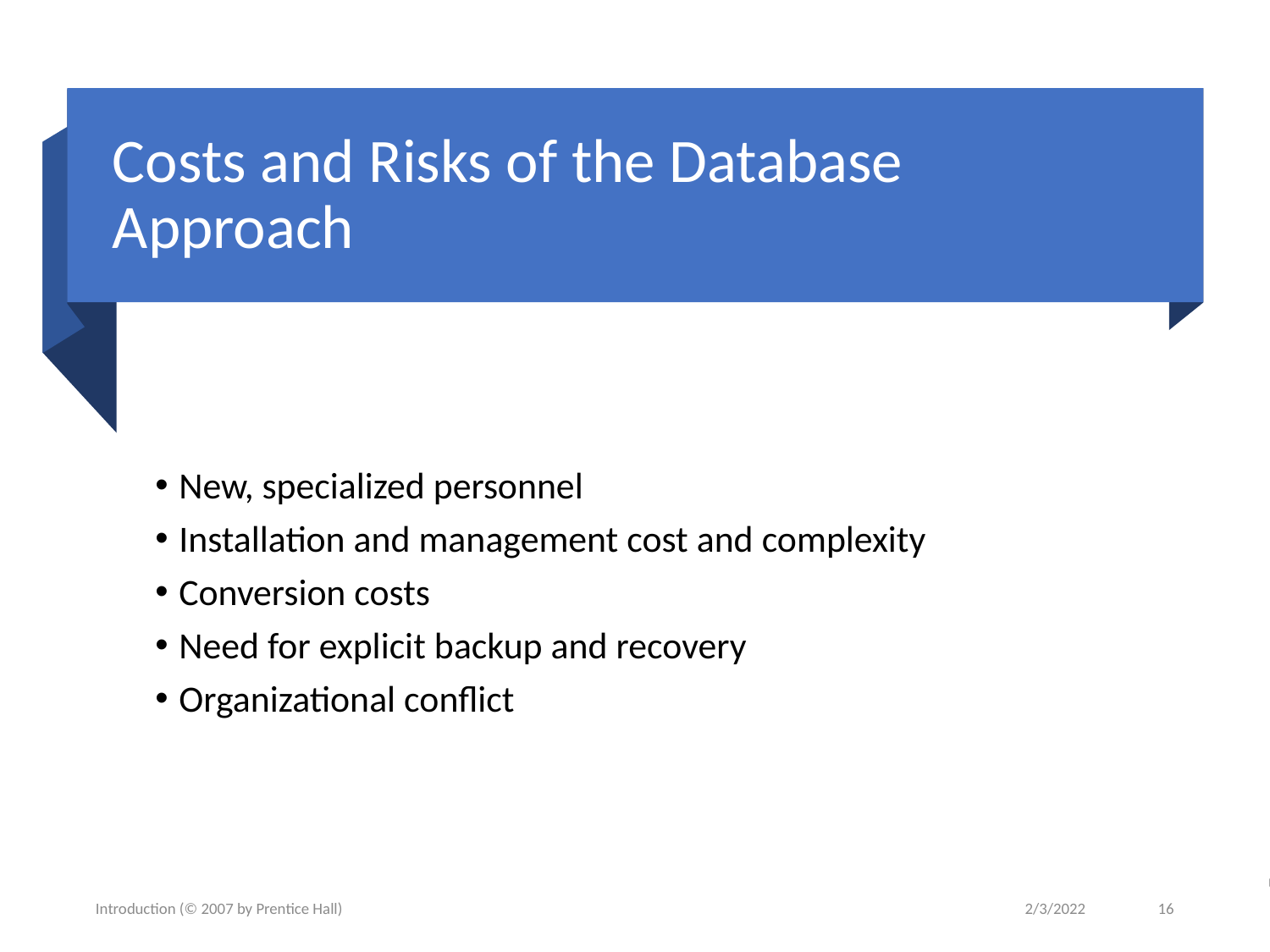

# Costs and Risks of the Database Approach

New, specialized personnel
Installation and management cost and complexity
Conversion costs
Need for explicit backup and recovery
Organizational conflict
Introduction (© 2007 by Prentice Hall)
2/3/2022
16